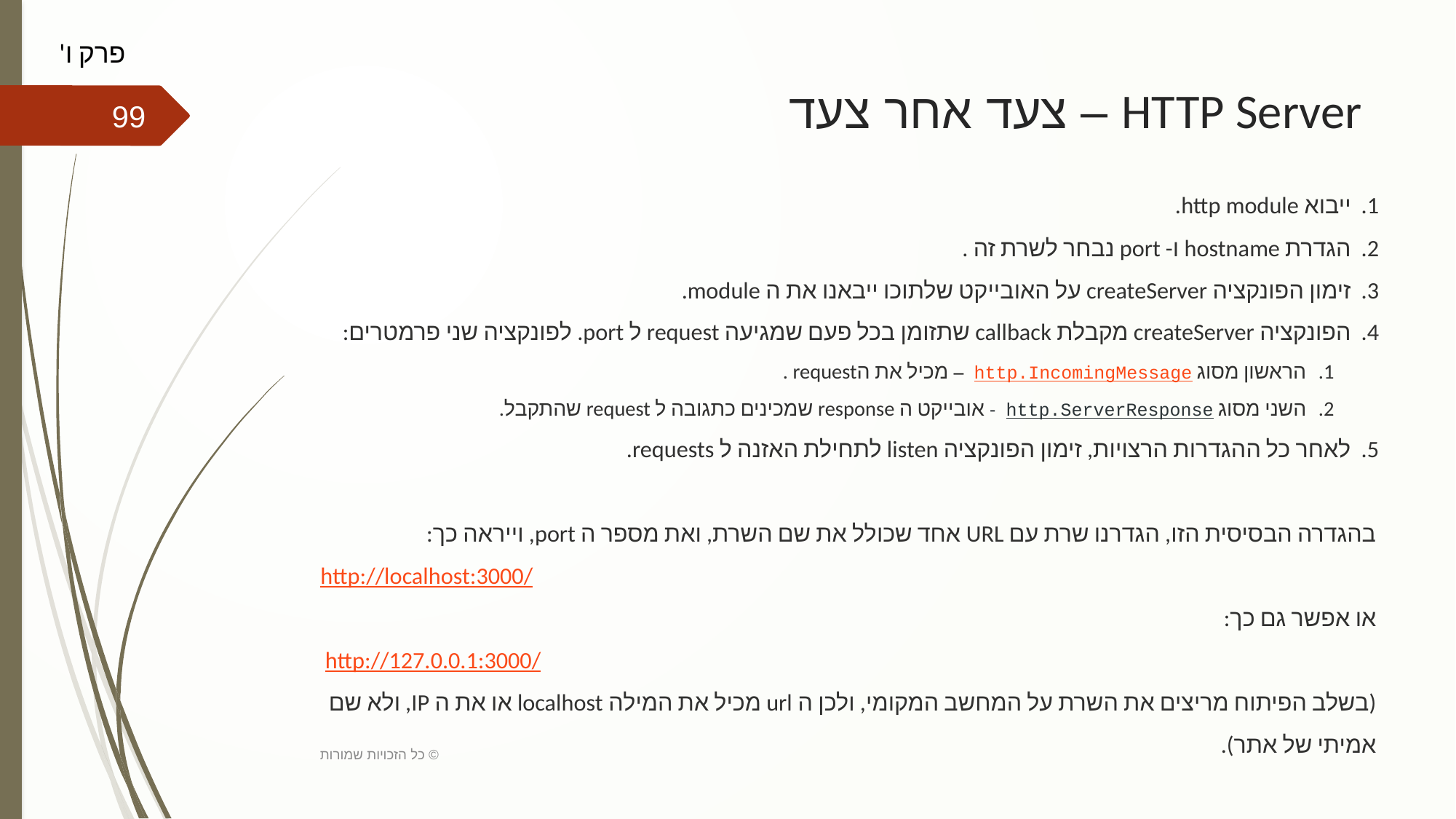

פרק ו'
# HTTP Server – צעד אחר צעד
99
ייבוא http module.
הגדרת hostname ו- port נבחר לשרת זה .
זימון הפונקציה createServer על האובייקט שלתוכו ייבאנו את ה module.
הפונקציה createServer מקבלת callback שתזומן בכל פעם שמגיעה request ל port. לפונקציה שני פרמטרים:
הראשון מסוג http.IncomingMessage  – מכיל את הrequest .
השני מסוג http.ServerResponse  - אובייקט ה response שמכינים כתגובה ל request שהתקבל.
לאחר כל ההגדרות הרצויות, זימון הפונקציה listen לתחילת האזנה ל requests.

בהגדרה הבסיסית הזו, הגדרנו שרת עם URL אחד שכולל את שם השרת, ואת מספר ה port, וייראה כך:
http://localhost:3000/
או אפשר גם כך:
 http://127.0.0.1:3000/
(בשלב הפיתוח מריצים את השרת על המחשב המקומי, ולכן ה url מכיל את המילה localhost או את ה IP, ולא שם אמיתי של אתר).

כל הזכויות שמורות ©